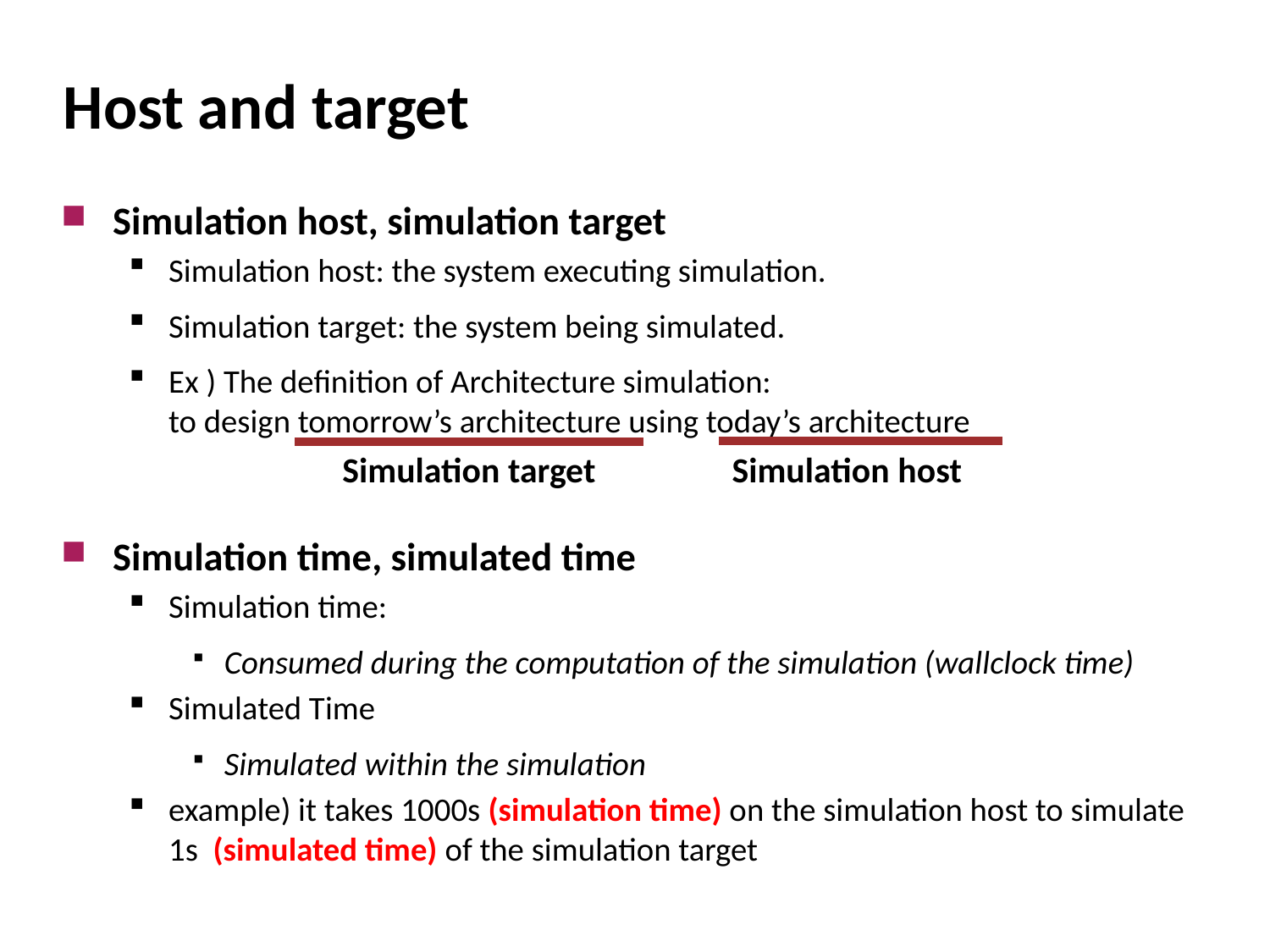

# Host and target
Simulation host, simulation target
Simulation host: the system executing simulation.
Simulation target: the system being simulated.
Ex ) The definition of Architecture simulation:
to design tomorrow’s architecture using today’s architecture

Simulation time, simulated time
Simulation time:
Consumed during the computation of the simulation (wallclock time)
Simulated Time
Simulated within the simulation
example) it takes 1000s (simulation time) on the simulation host to simulate 1s  (simulated time) of the simulation target

Simulation target
Simulation host